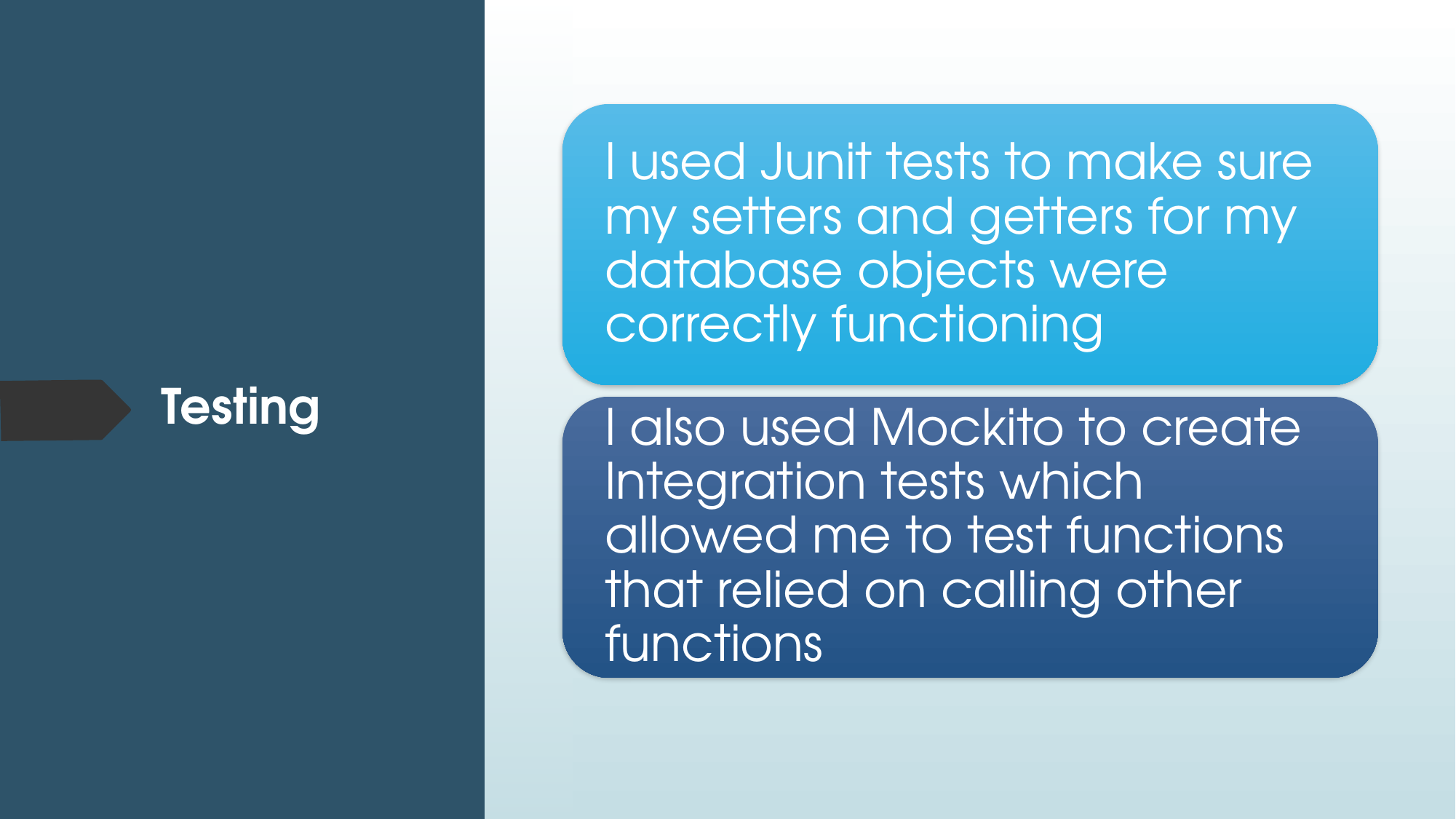

I used Junit tests to make sure my setters and getters for my database objects were correctly functioning
I also used Mockito to create Integration tests which allowed me to test functions that relied on calling other functions
# Testing